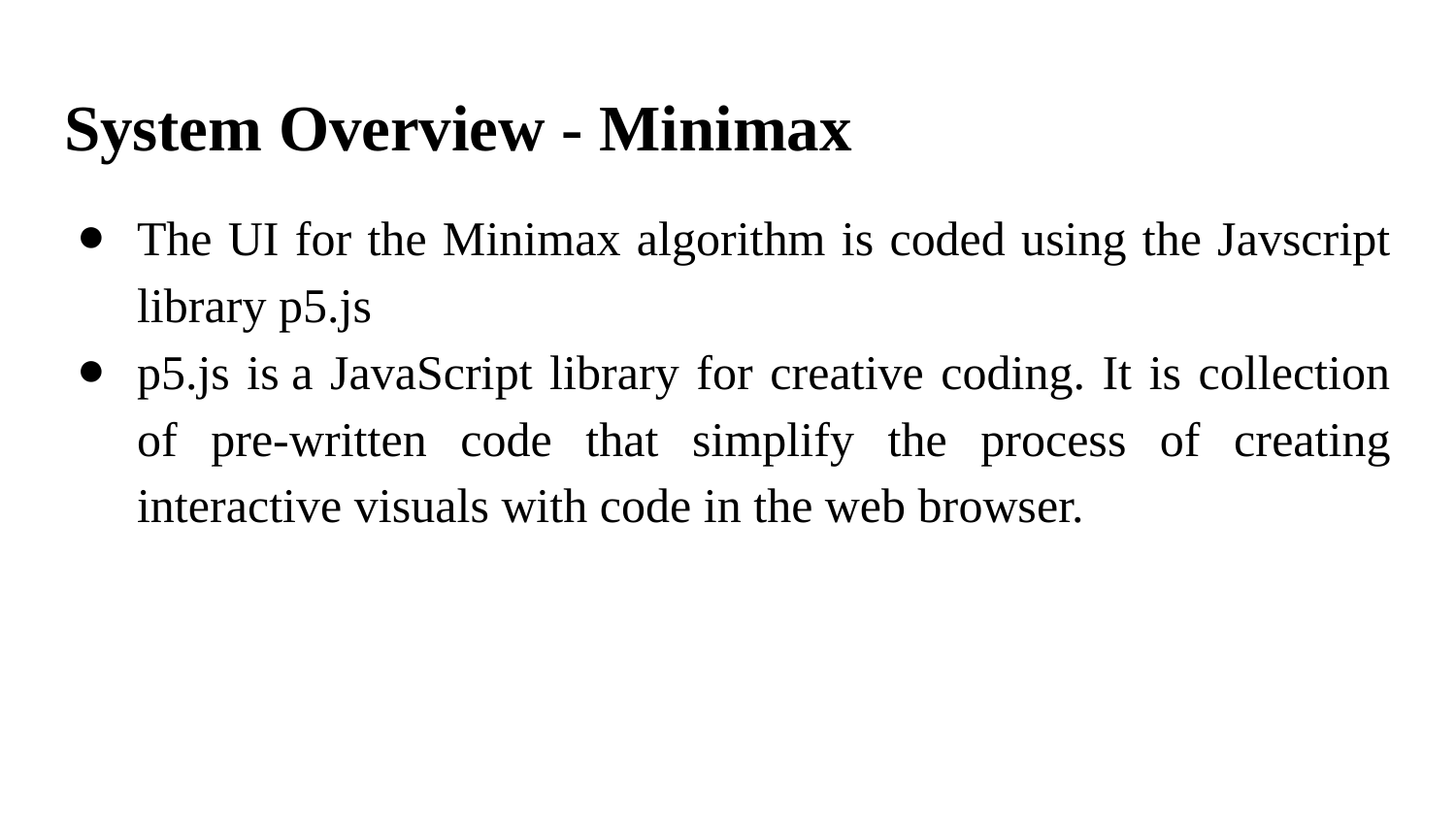

# System Overview - Minimax
The UI for the Minimax algorithm is coded using the Javscript library p5.js
p5.js is a JavaScript library for creative coding. It is collection of pre-written code that simplify the process of creating interactive visuals with code in the web browser.